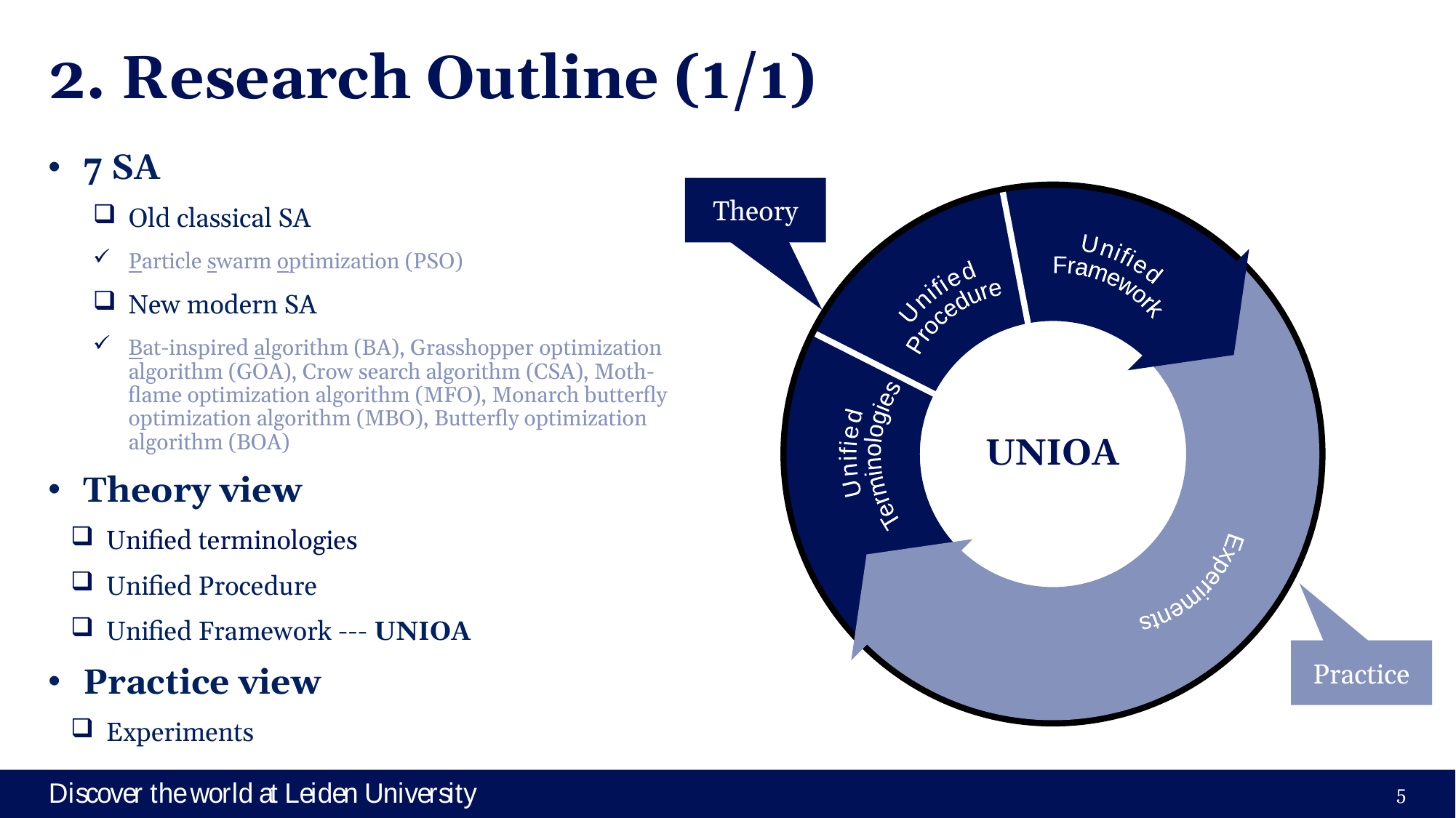

# 2. Research Outline (1/1)
7 SA
Old classical SA
Particle swarm optimization (PSO)
New modern SA
Bat-inspired algorithm (BA), Grasshopper optimization algorithm (GOA), Crow search algorithm (CSA), Moth-flame optimization algorithm (MFO), Monarch butterfly optimization algorithm (MBO), Butterfly optimization algorithm (BOA)
Theory view
Unified terminologies
Unified Procedure
Unified Framework --- UNIOA
Practice view
Experiments

Theory

Unified
Procedure
Unified
Framework
Unified
Terminologies

Experiments

UNIOA

Practice
5